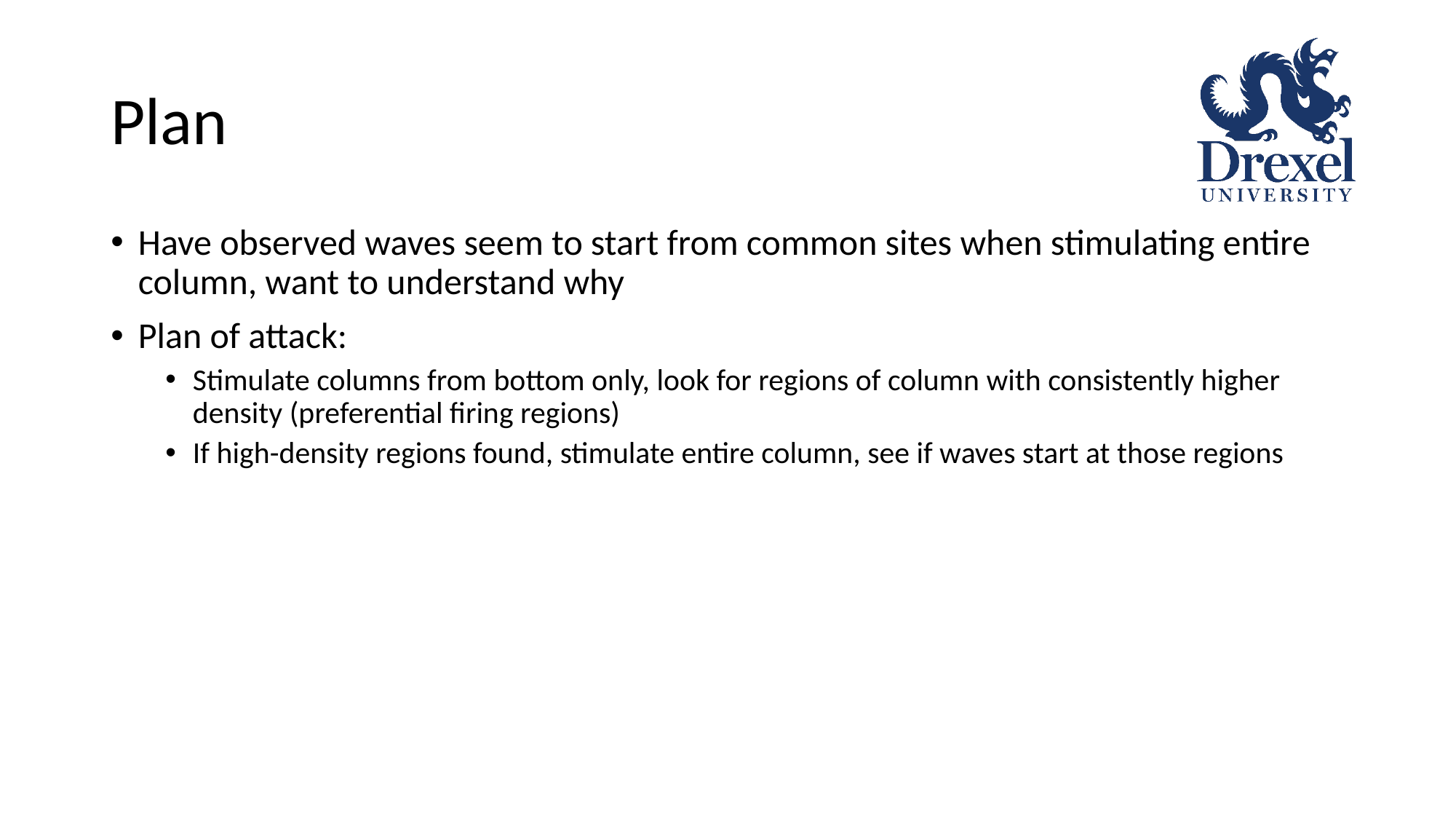

# Plan
Have observed waves seem to start from common sites when stimulating entire column, want to understand why
Plan of attack:
Stimulate columns from bottom only, look for regions of column with consistently higher density (preferential firing regions)
If high-density regions found, stimulate entire column, see if waves start at those regions